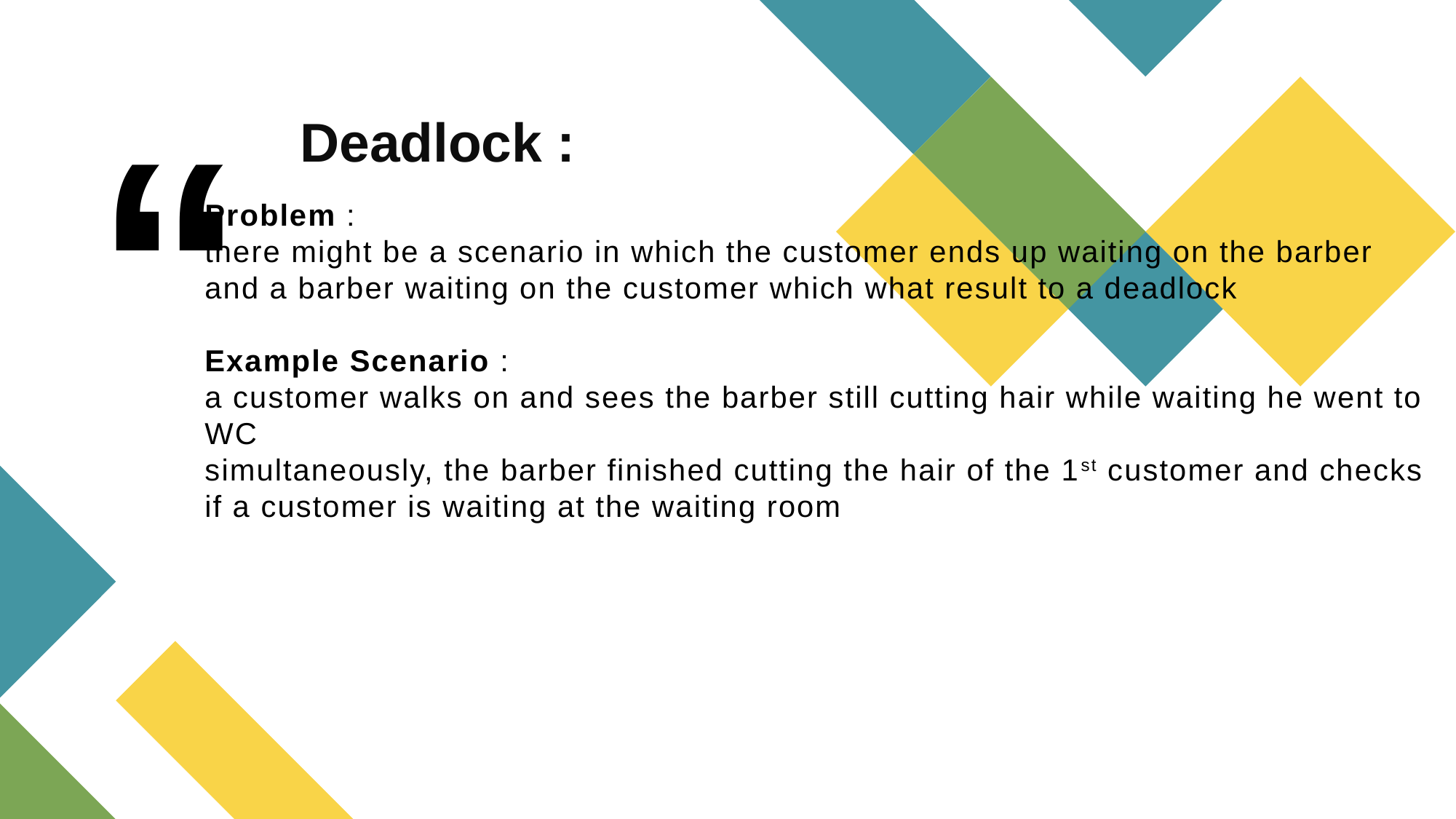

Deadlock :
# Problem : there might be a scenario in which the customer ends up waiting on the barber and a barber waiting on the customer which what result to a deadlock Example Scenario : a customer walks on and sees the barber still cutting hair while waiting he went to WC simultaneously, the barber finished cutting the hair of the 1st customer and checks if a customer is waiting at the waiting room